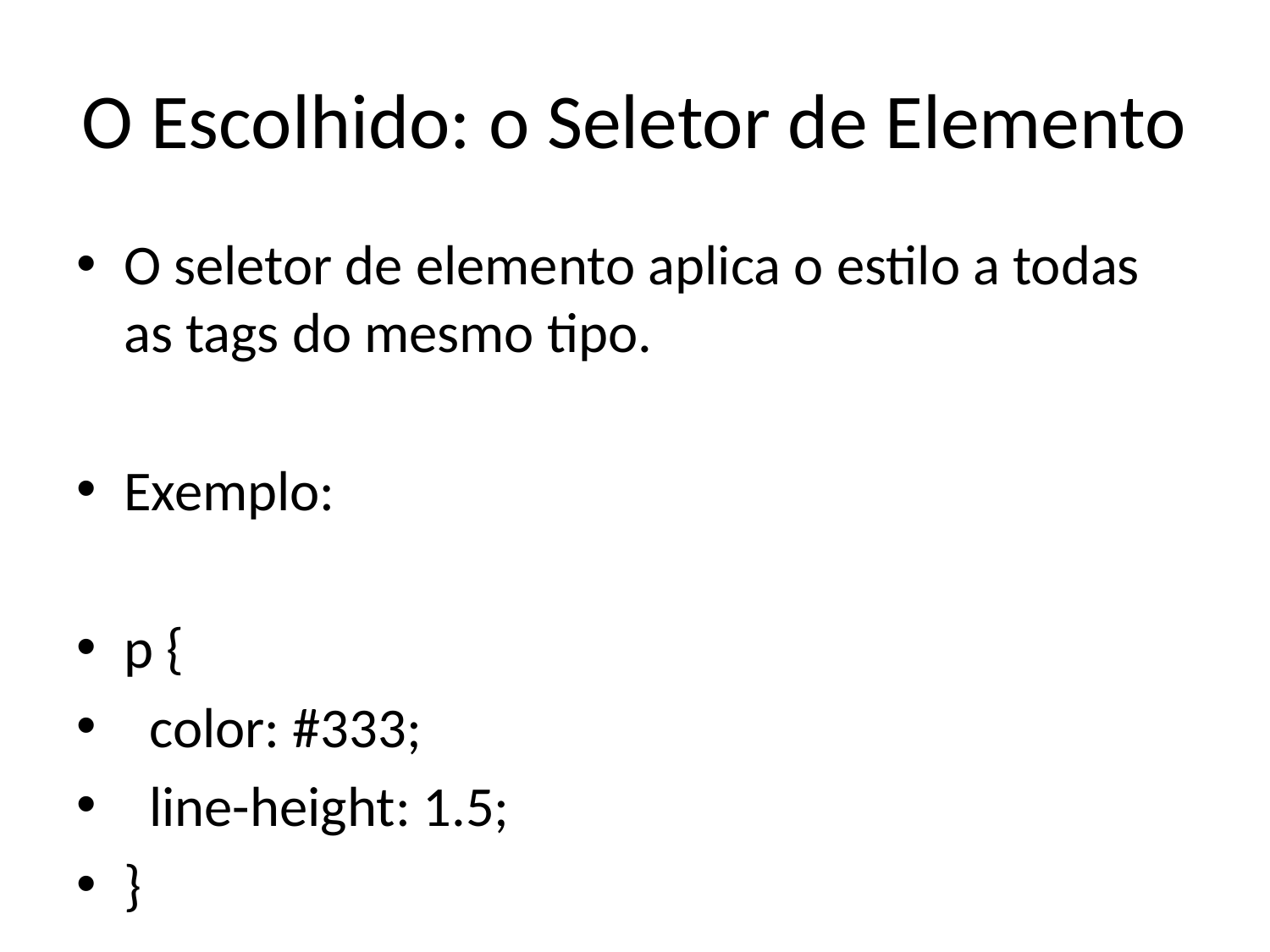

# O Escolhido: o Seletor de Elemento
O seletor de elemento aplica o estilo a todas as tags do mesmo tipo.

Exemplo:

p {
  color: #333;
  line-height: 1.5;
}